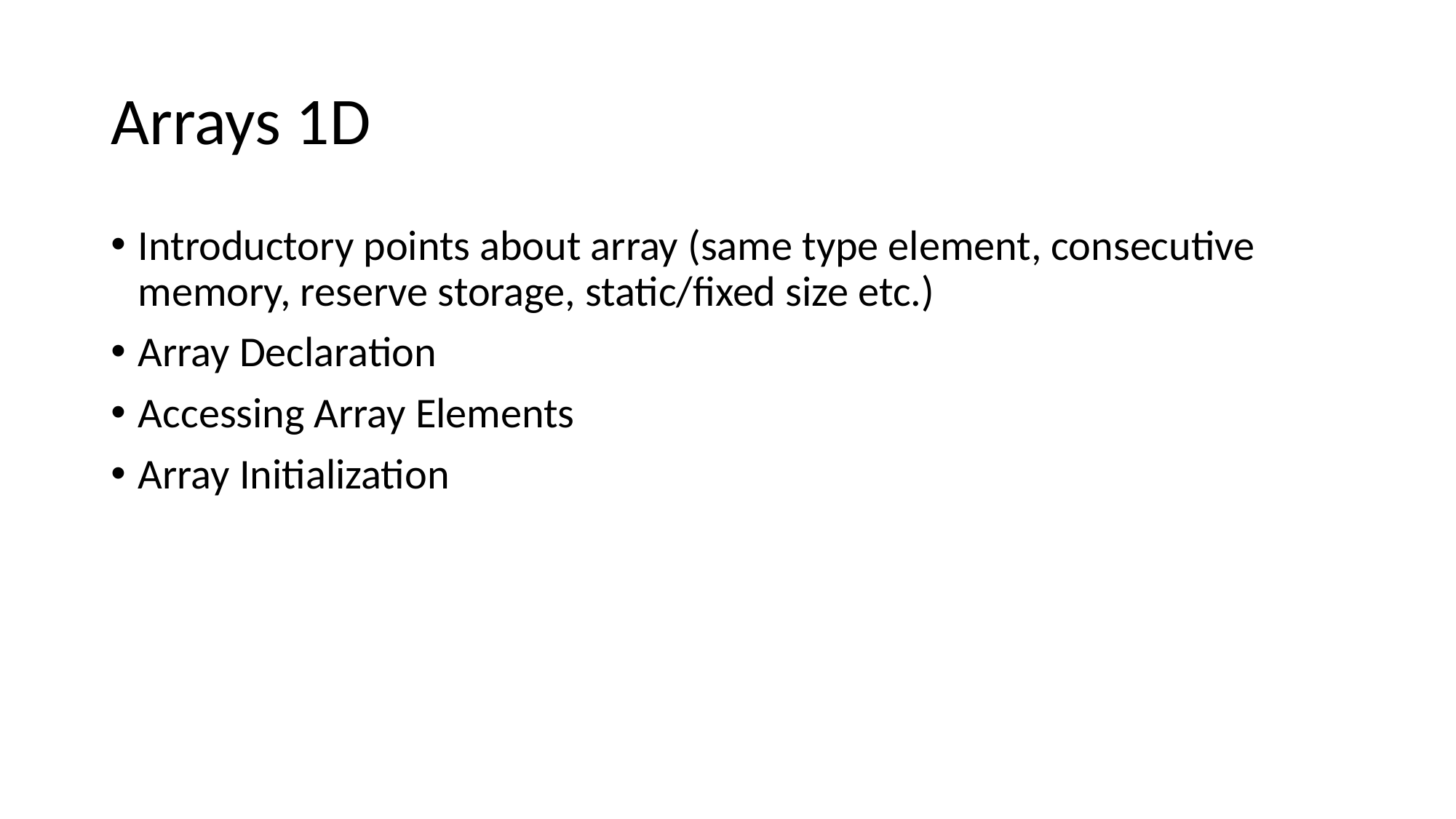

# Arrays 1D
Introductory points about array (same type element, consecutive memory, reserve storage, static/fixed size etc.)
Array Declaration
Accessing Array Elements
Array Initialization